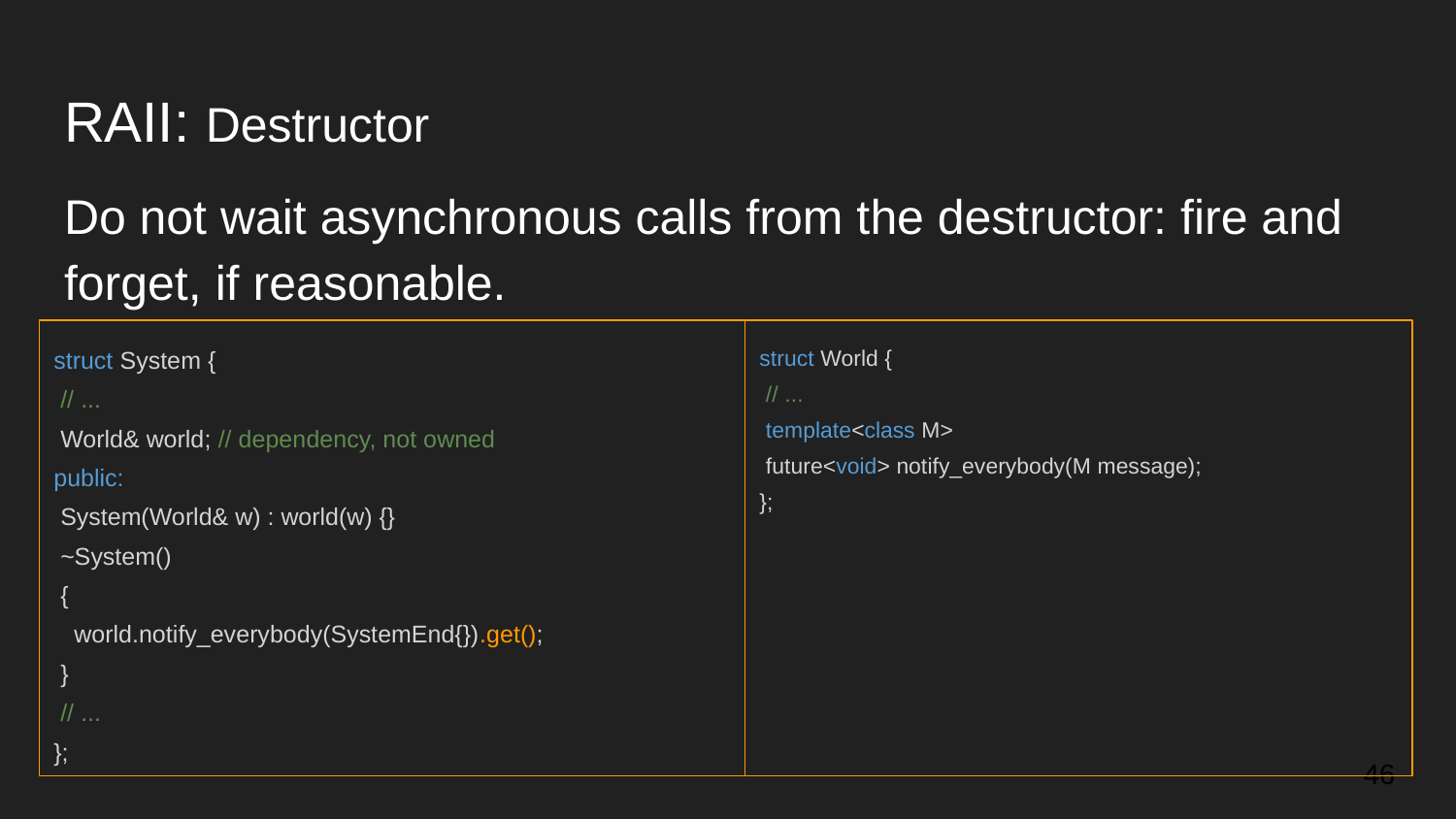

# RAII: Destructor
Do not wait asynchronous calls from the destructor: fire and forget, if reasonable.

struct System {
 // ...
 World& world; // dependency, not owned
public:
 System(World& w) : world(w) {}
 ~System()
 {
   world.notify_everybody(SystemEnd{}).get();
 }
 // ...
};

struct World {
 // ...
 template<class M>
 future<void> notify_everybody(M message);
};

46